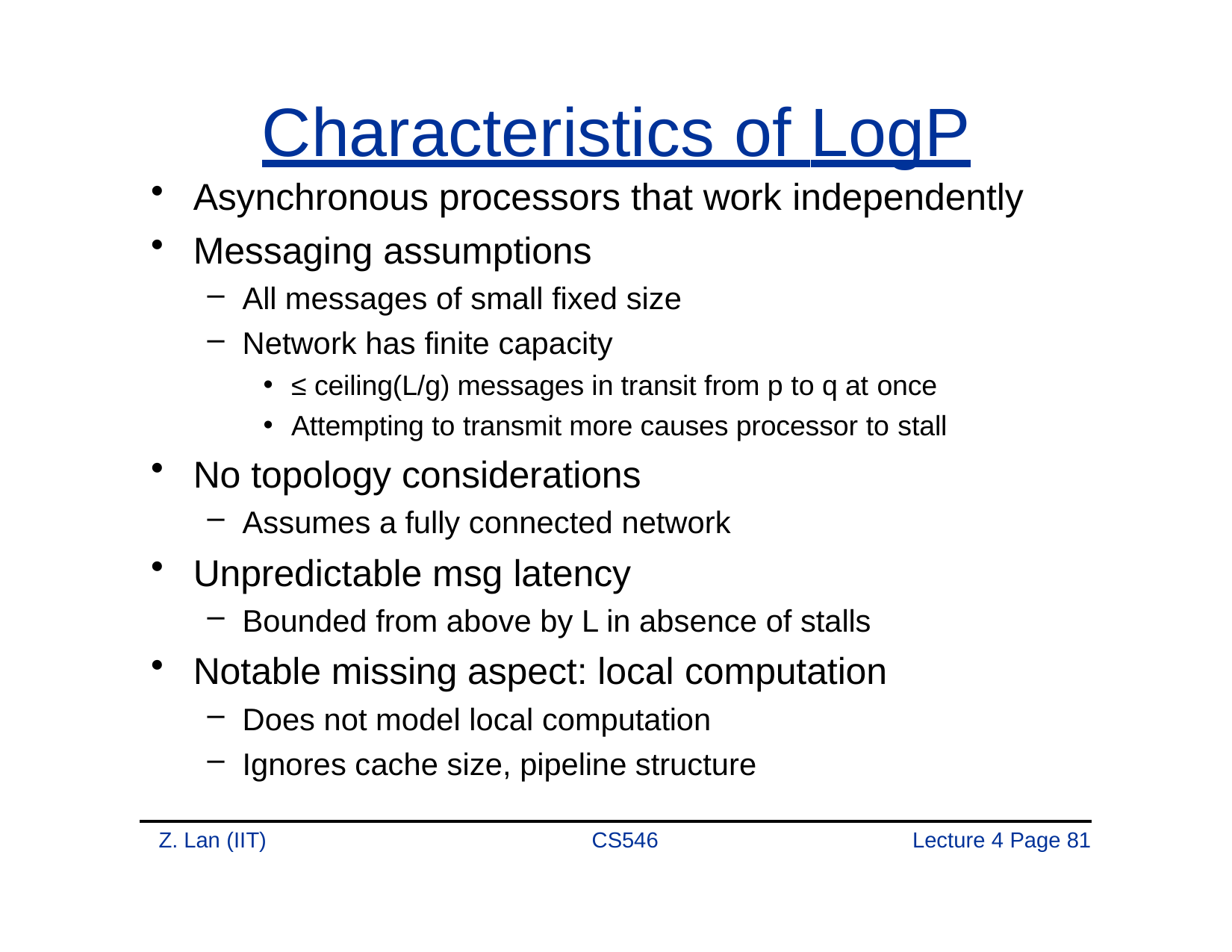

# Characteristics of LogP
Asynchronous processors that work independently
Messaging assumptions
All messages of small fixed size
Network has finite capacity
≤ ceiling(L/g) messages in transit from p to q at once
Attempting to transmit more causes processor to stall
No topology considerations
Assumes a fully connected network
Unpredictable msg latency
Bounded from above by L in absence of stalls
Notable missing aspect: local computation
Does not model local computation
Ignores cache size, pipeline structure

Z. Lan (IIT)
CS546
Lecture 4 Page 81